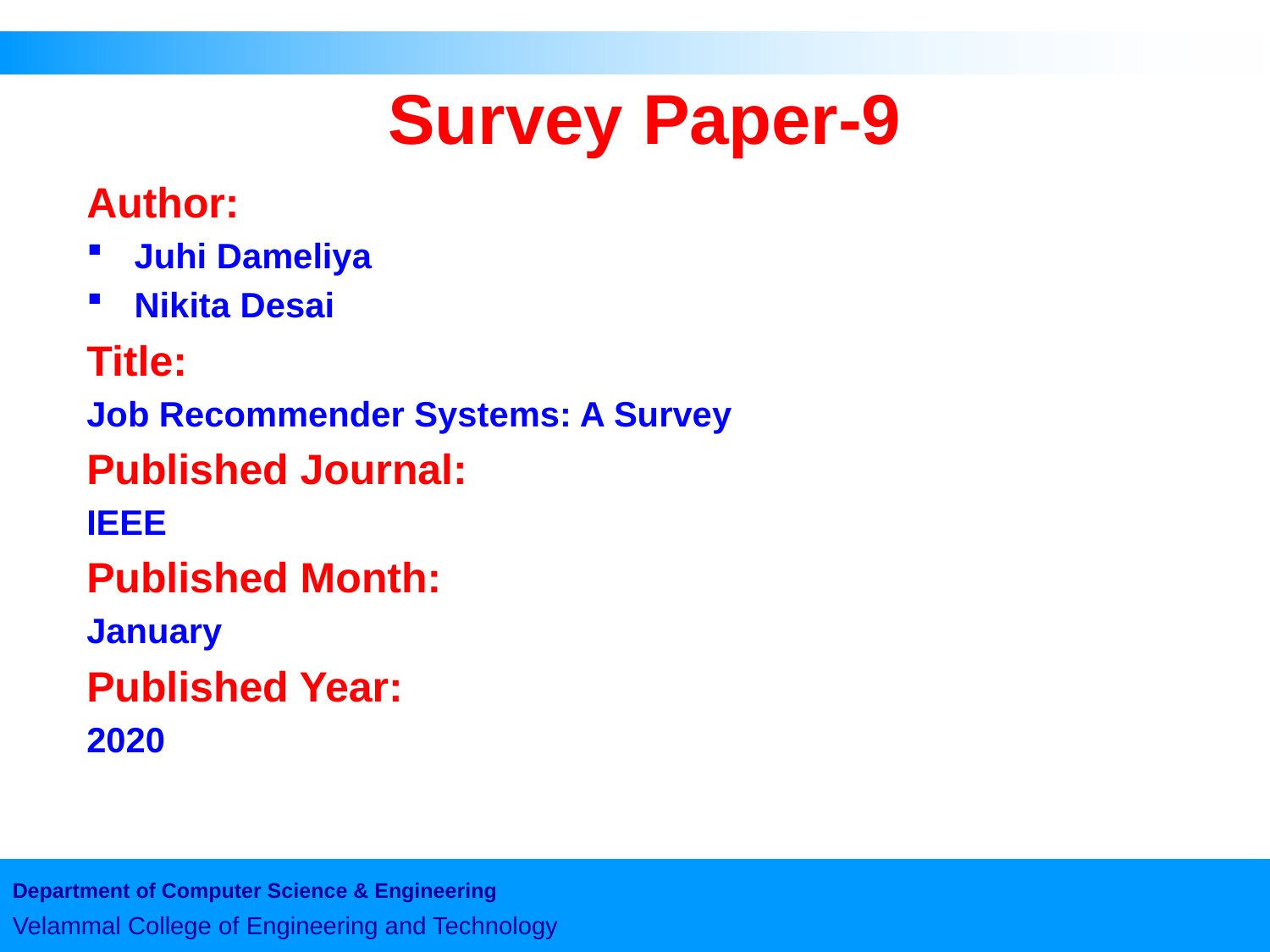

# Survey Paper-9
Author:
Juhi Dameliya
Nikita Desai
Title:
Job Recommender Systems: A Survey
Published Journal:
IEEE
Published Month:
January
Published Year:
2020

Department of Computer Science & Engineering
Velammal College of Engineering and Technology